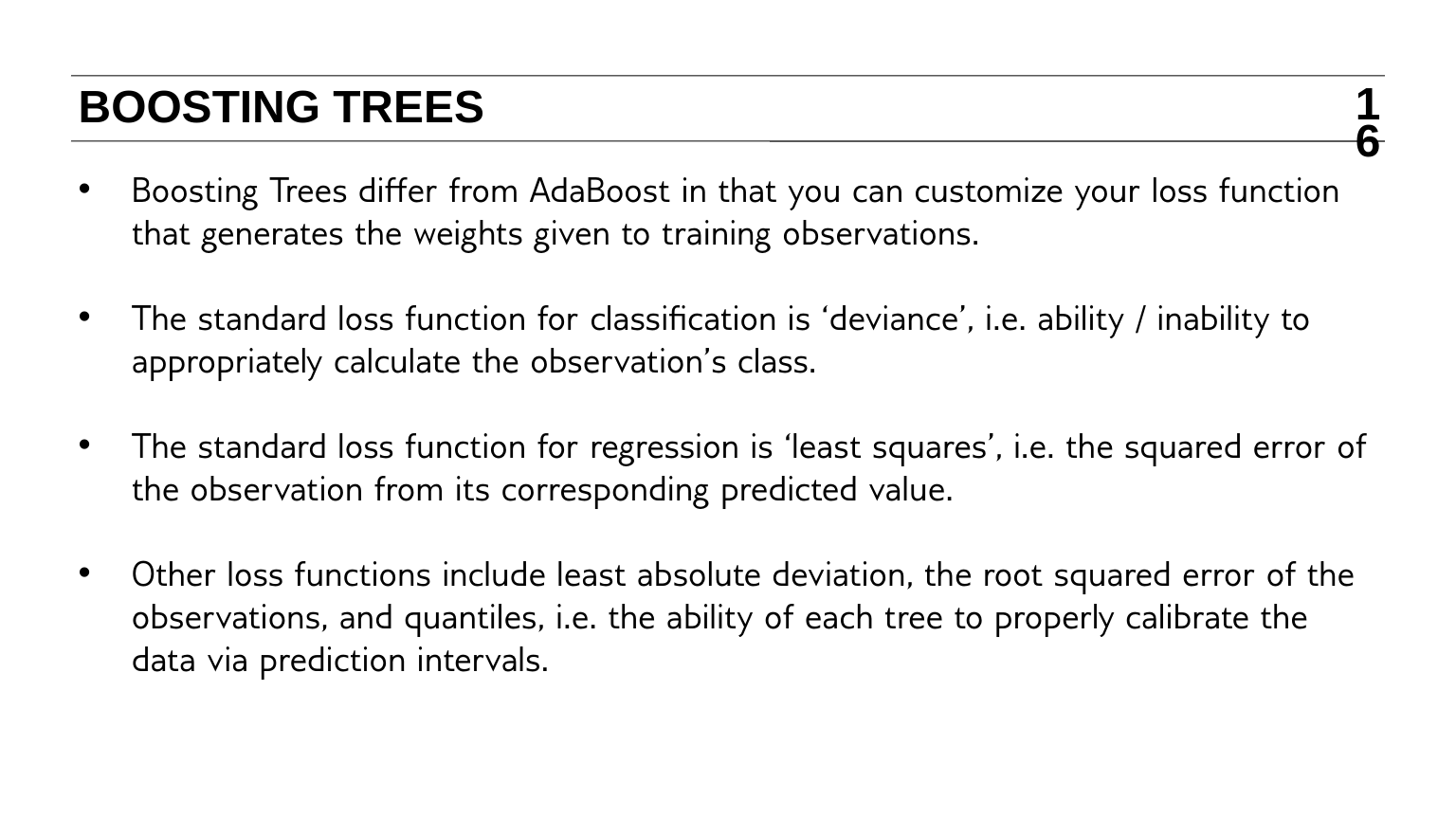

Boosting trees
16
Boosting Trees differ from AdaBoost in that you can customize your loss function that generates the weights given to training observations.

The standard loss function for classification is ‘deviance’, i.e. ability / inability to appropriately calculate the observation’s class.

The standard loss function for regression is ‘least squares’, i.e. the squared error of the observation from its corresponding predicted value.

Other loss functions include least absolute deviation, the root squared error of the observations, and quantiles, i.e. the ability of each tree to properly calibrate the data via prediction intervals.